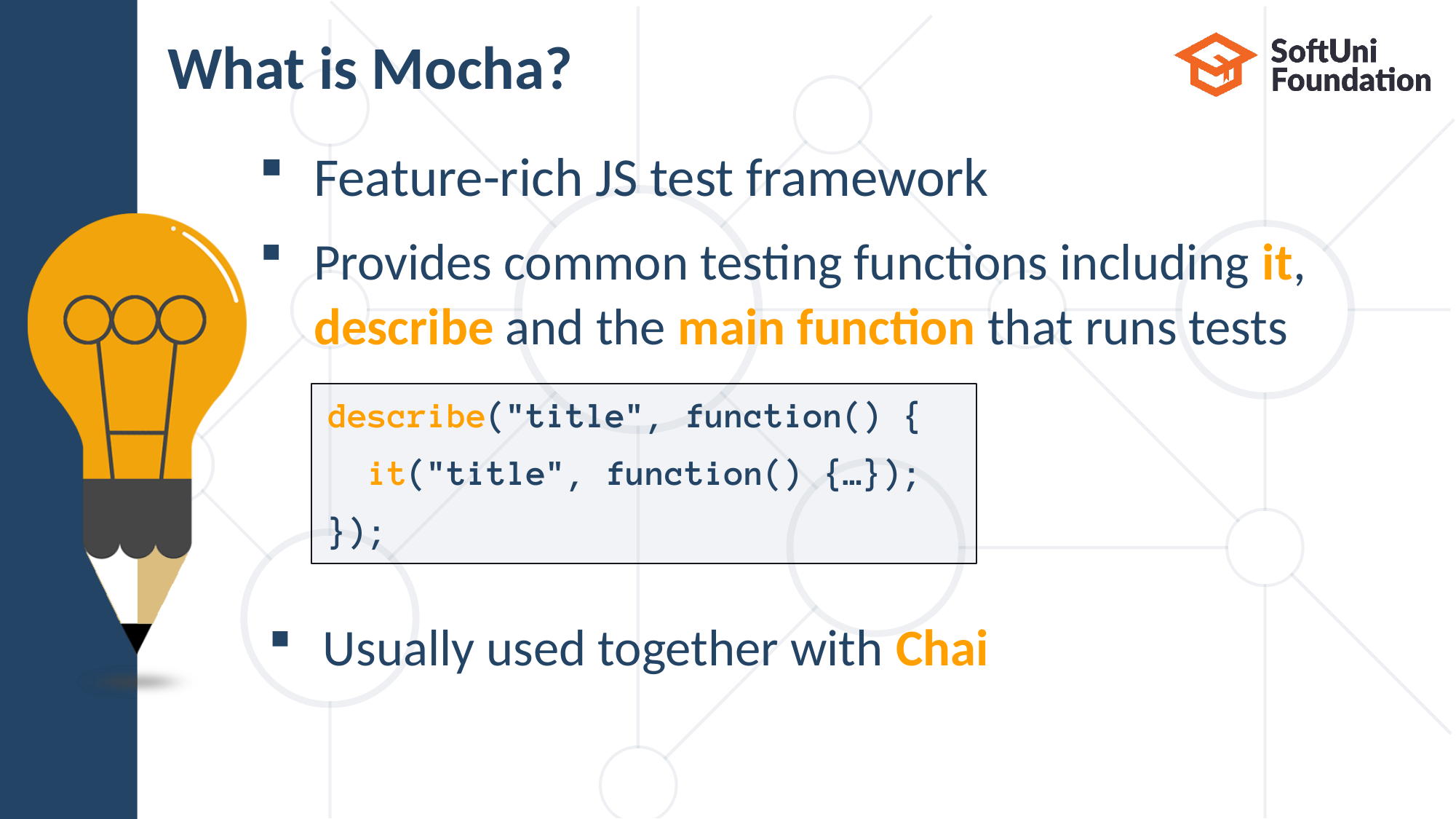

# What is Mocha?
Feature-rich JS test framework
Provides common testing functions including it,
describe and the main function that runs tests

Usually used together with Chai

describe("title", function() {
  it("title", function() {…});
});